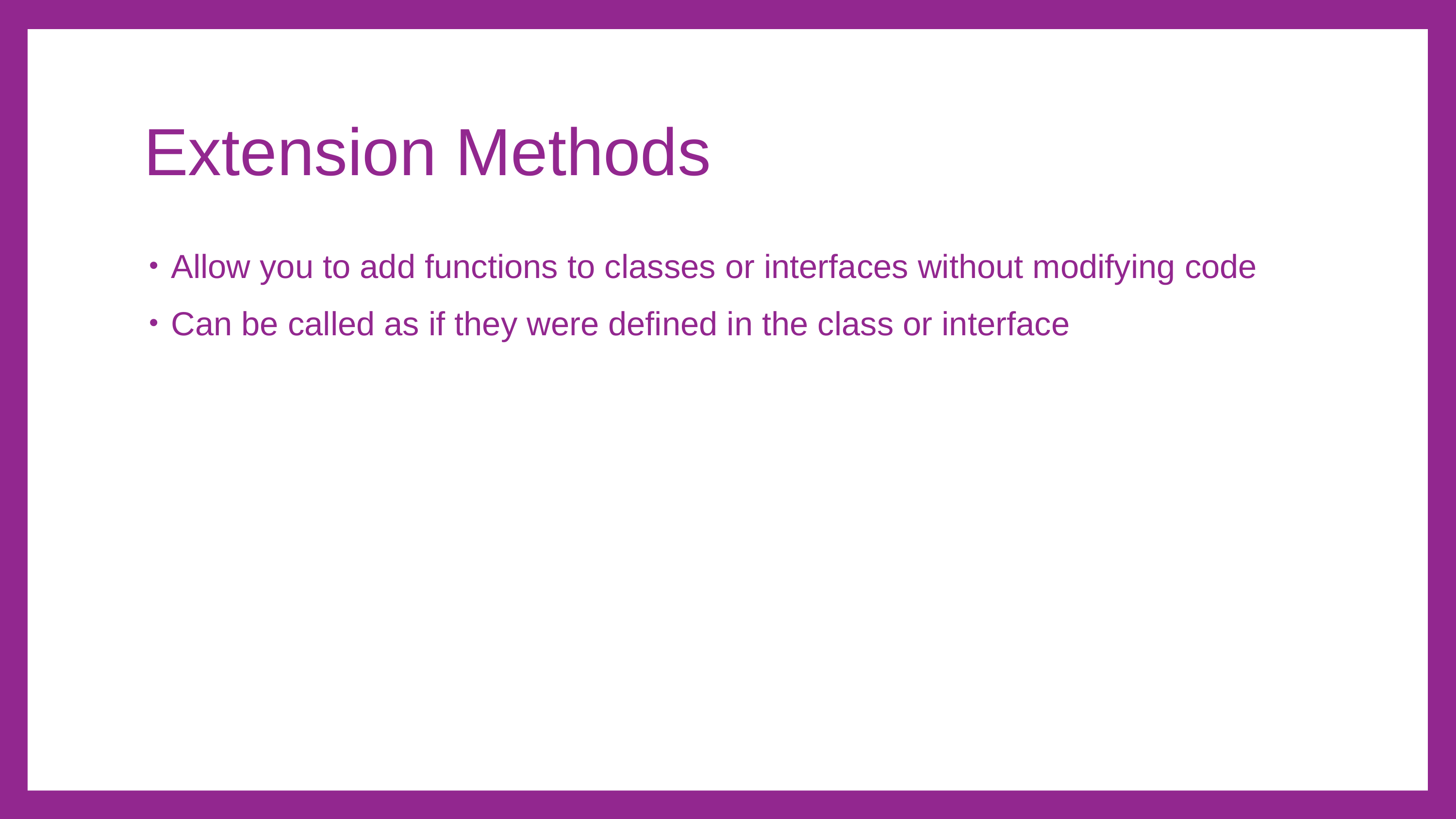

# Extension Methods
Allow you to add functions to classes or interfaces without modifying code
Can be called as if they were defined in the class or interface